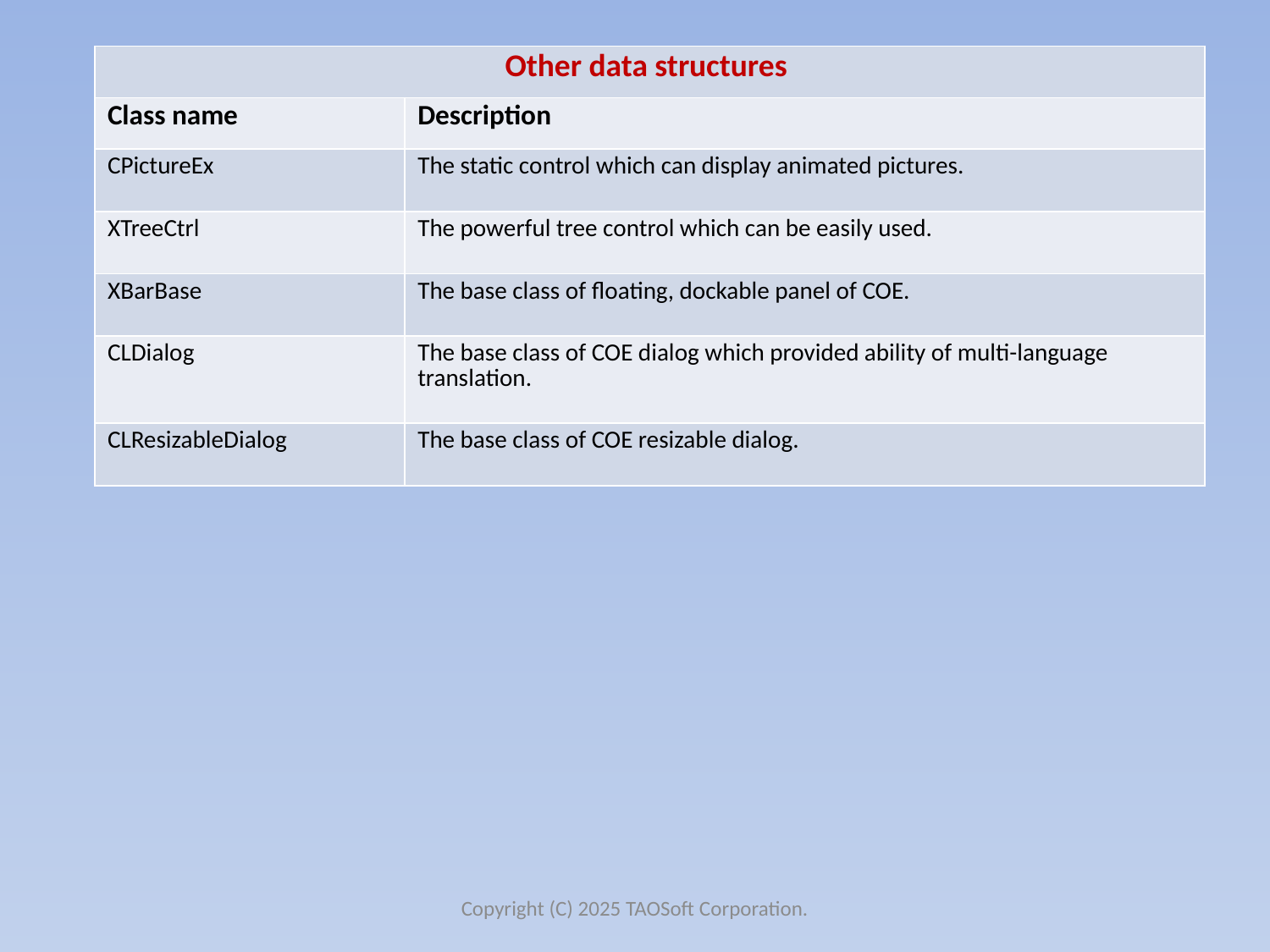

| Other data structures |  |
| --- | --- |
| Class name | Description |
| CPictureEx | The static control which can display animated pictures. |
| XTreeCtrl | The powerful tree control which can be easily used. |
| XBarBase | The base class of floating, dockable panel of COE. |
| CLDialog | The base class of COE dialog which provided ability of multi-language translation. |
| CLResizableDialog | The base class of COE resizable dialog. |
Copyright (C) 2025 TAOSoft Corporation.
22